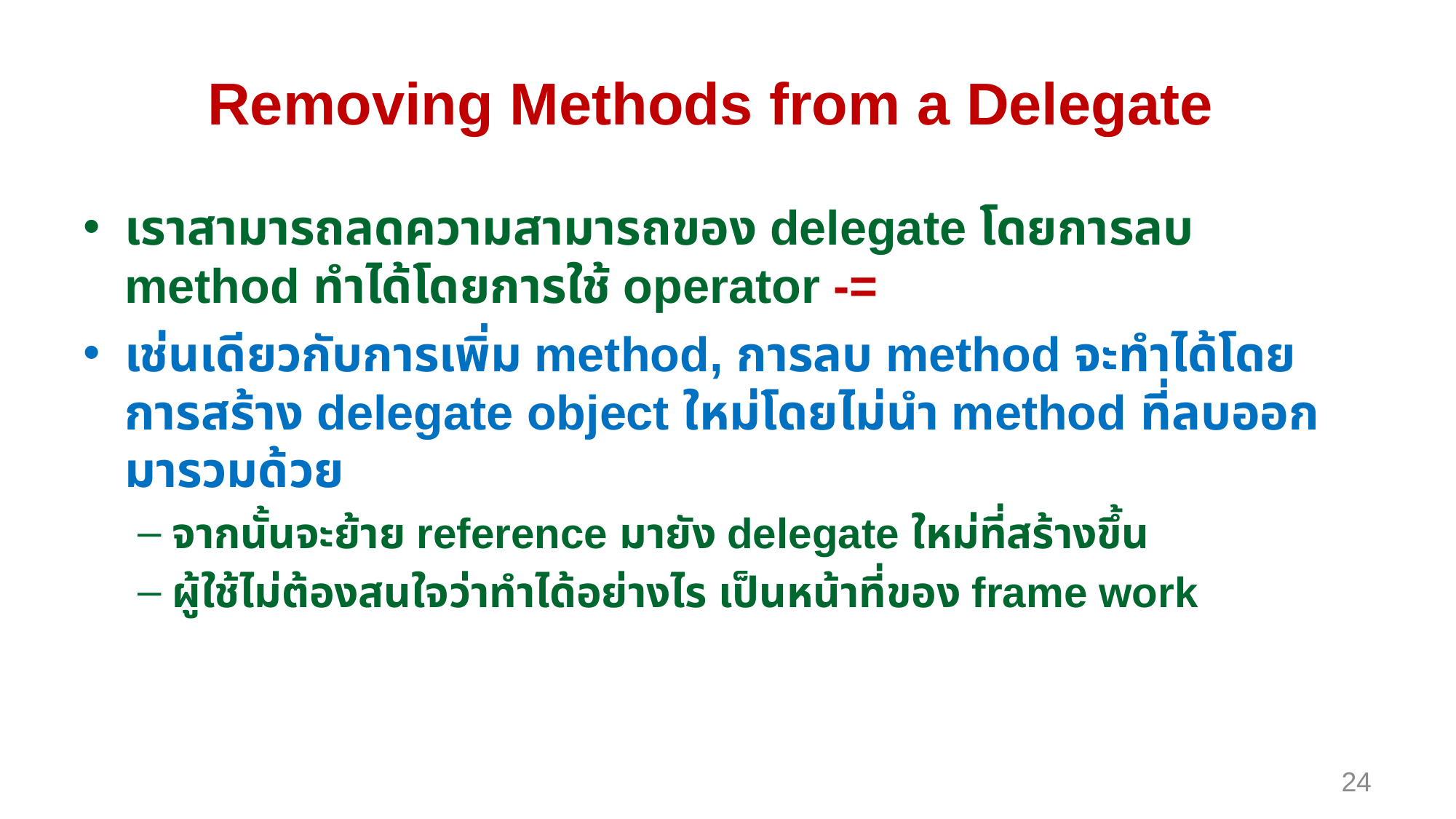

# Removing Methods from a Delegate
เราสามารถลดความสามารถของ delegate โดยการลบ method ทำได้โดยการใช้ operator -=
เช่นเดียวกับการเพิ่ม method, การลบ method จะทำได้โดยการสร้าง delegate object ใหม่โดยไม่นำ method ที่ลบออกมารวมด้วย
จากนั้นจะย้าย reference มายัง delegate ใหม่ที่สร้างขึ้น
ผู้ใช้ไม่ต้องสนใจว่าทำได้อย่างไร เป็นหน้าที่ของ frame work

24